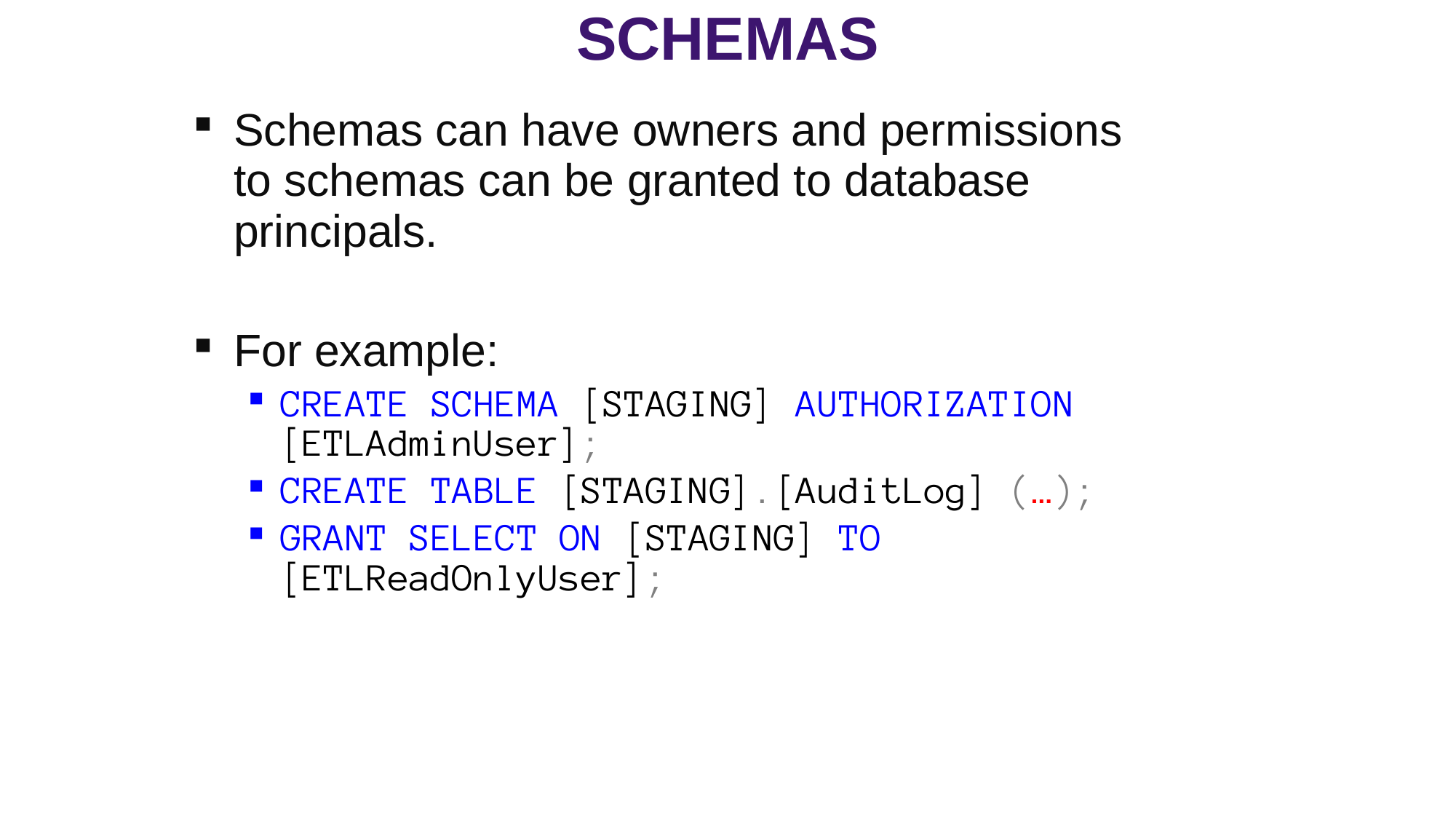

schemas
Schemas can have owners and permissions to schemas can be granted to database principals.

For example:
CREATE SCHEMA [STAGING] AUTHORIZATION [ETLAdminUser];
CREATE TABLE [STAGING].[AuditLog] (…);
GRANT SELECT ON [STAGING] TO [ETLReadOnlyUser];